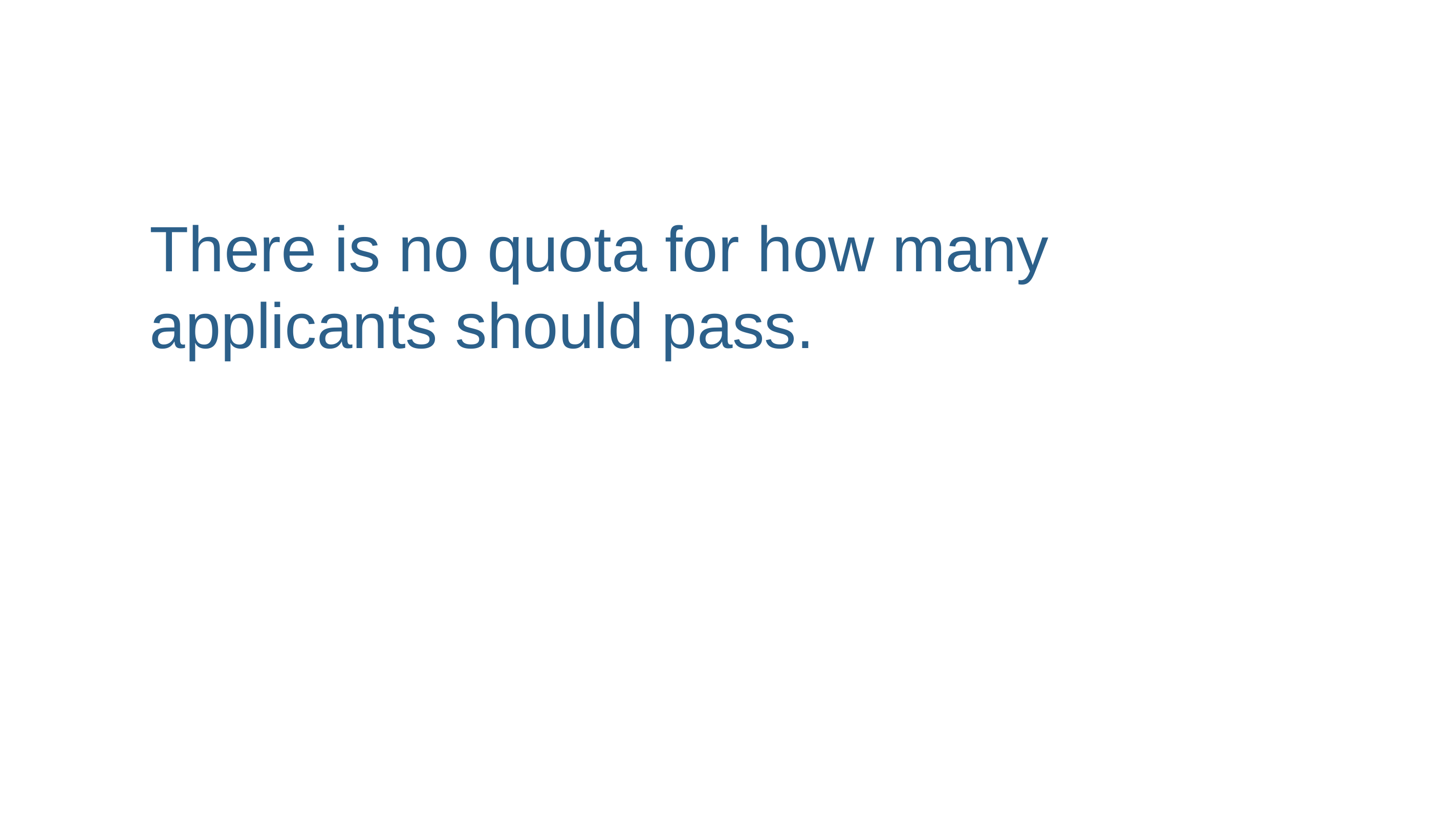

# There is no quota for how many applicants should pass.